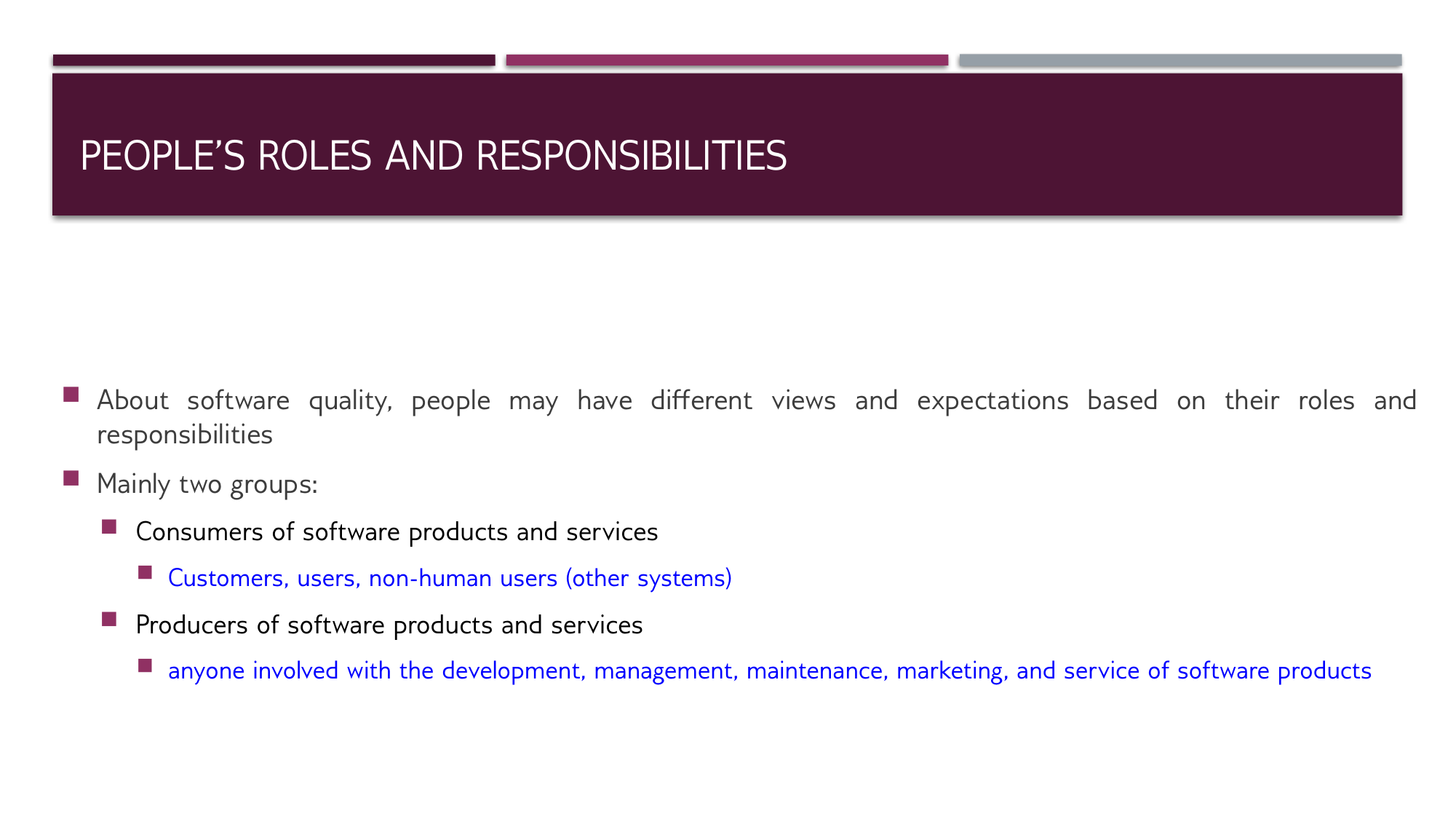

# People’s Roles and Responsibilities
About software quality, people may have different views and expectations based on their roles and responsibilities
Mainly two groups:
Consumers of software products and services
Customers, users, non-human users (other systems)
Producers of software products and services
anyone involved with the development, management, maintenance, marketing, and service of software products